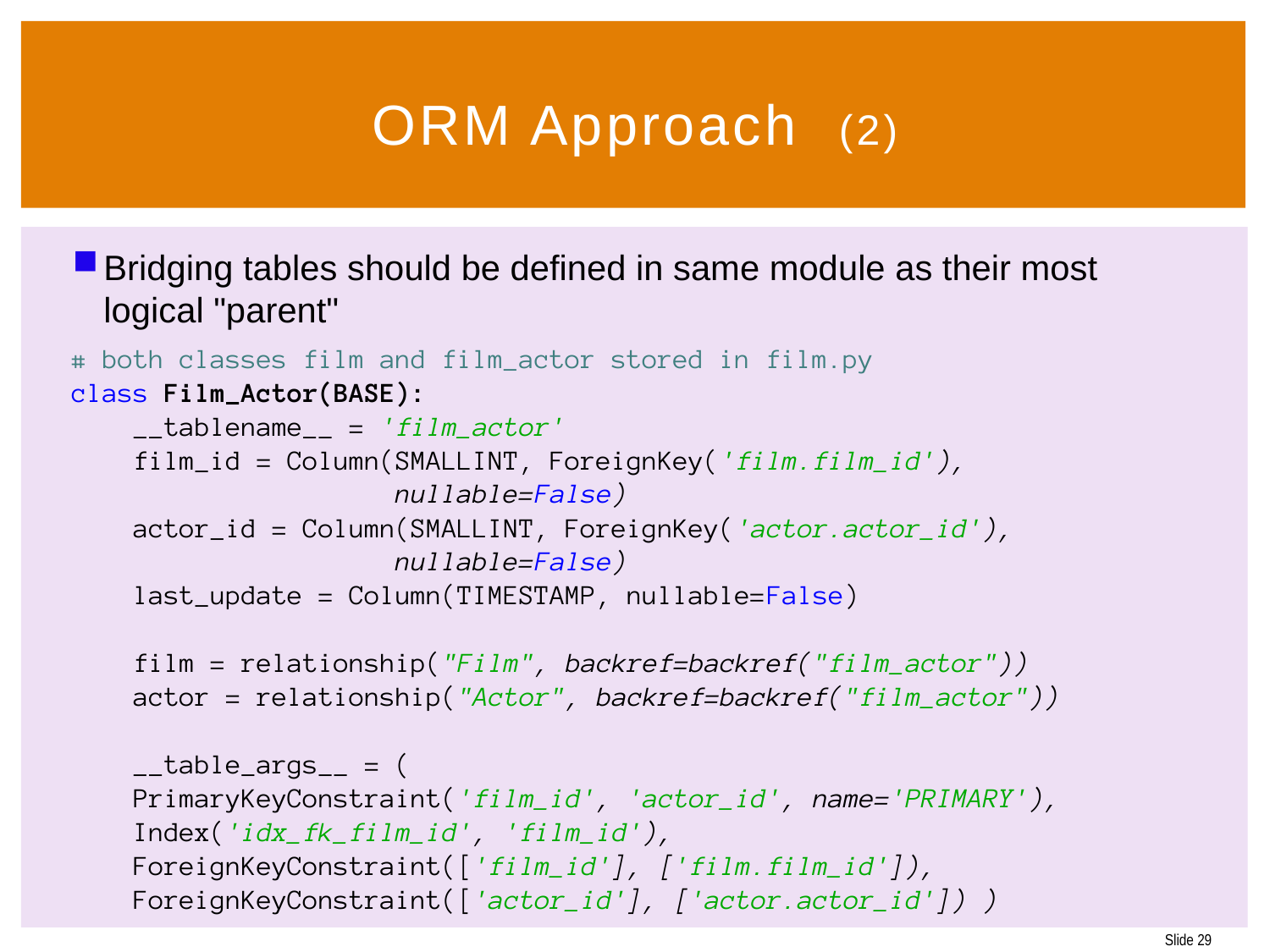

# ORM Approach  (2)
Bridging tables should be defined in same module as their most logical "parent"
# both classes film and film_actor stored in film.py
class Film_Actor(BASE):
    __tablename__ = 'film_actor'
    film_id = Column(SMALLINT, ForeignKey('film.film_id'),
                     nullable=False)
    actor_id = Column(SMALLINT, ForeignKey('actor.actor_id'),
                     nullable=False)
    last_update = Column(TIMESTAMP, nullable=False)

    film = relationship("Film", backref=backref("film_actor"))
    actor = relationship("Actor", backref=backref("film_actor"))

    __table_args__ = (
    PrimaryKeyConstraint('film_id', 'actor_id', name='PRIMARY'),
    Index('idx_fk_film_id', 'film_id'),
    ForeignKeyConstraint(['film_id'], ['film.film_id']),
    ForeignKeyConstraint(['actor_id'], ['actor.actor_id']) )